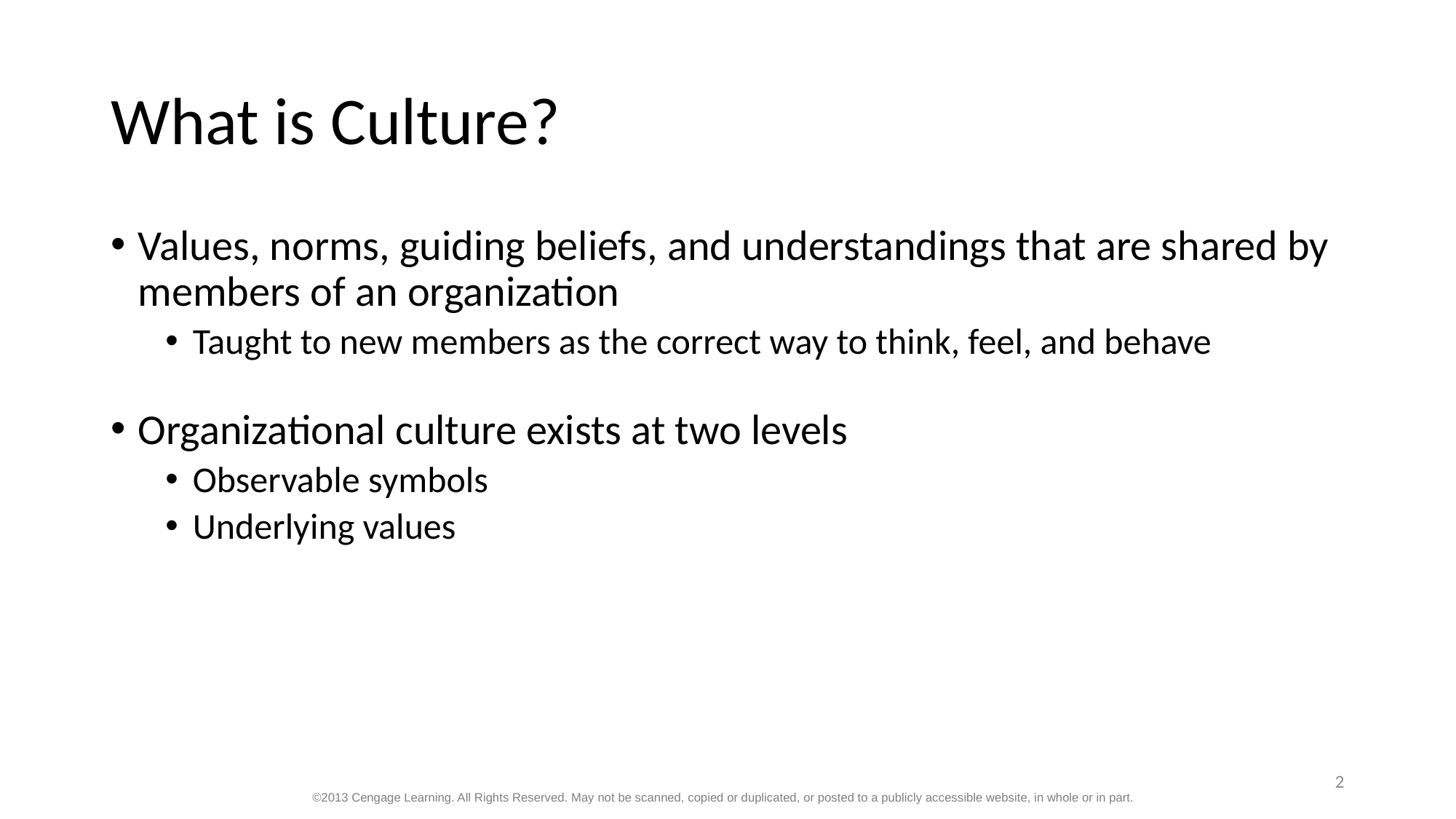

# What is Culture?
Values, norms, guiding beliefs, and understandings that are shared by members of an organization
Taught to new members as the correct way to think, feel, and behave

Organizational culture exists at two levels
Observable symbols
Underlying values
2
©2013 Cengage Learning. All Rights Reserved. May not be scanned, copied or duplicated, or posted to a publicly accessible website, in whole or in part.